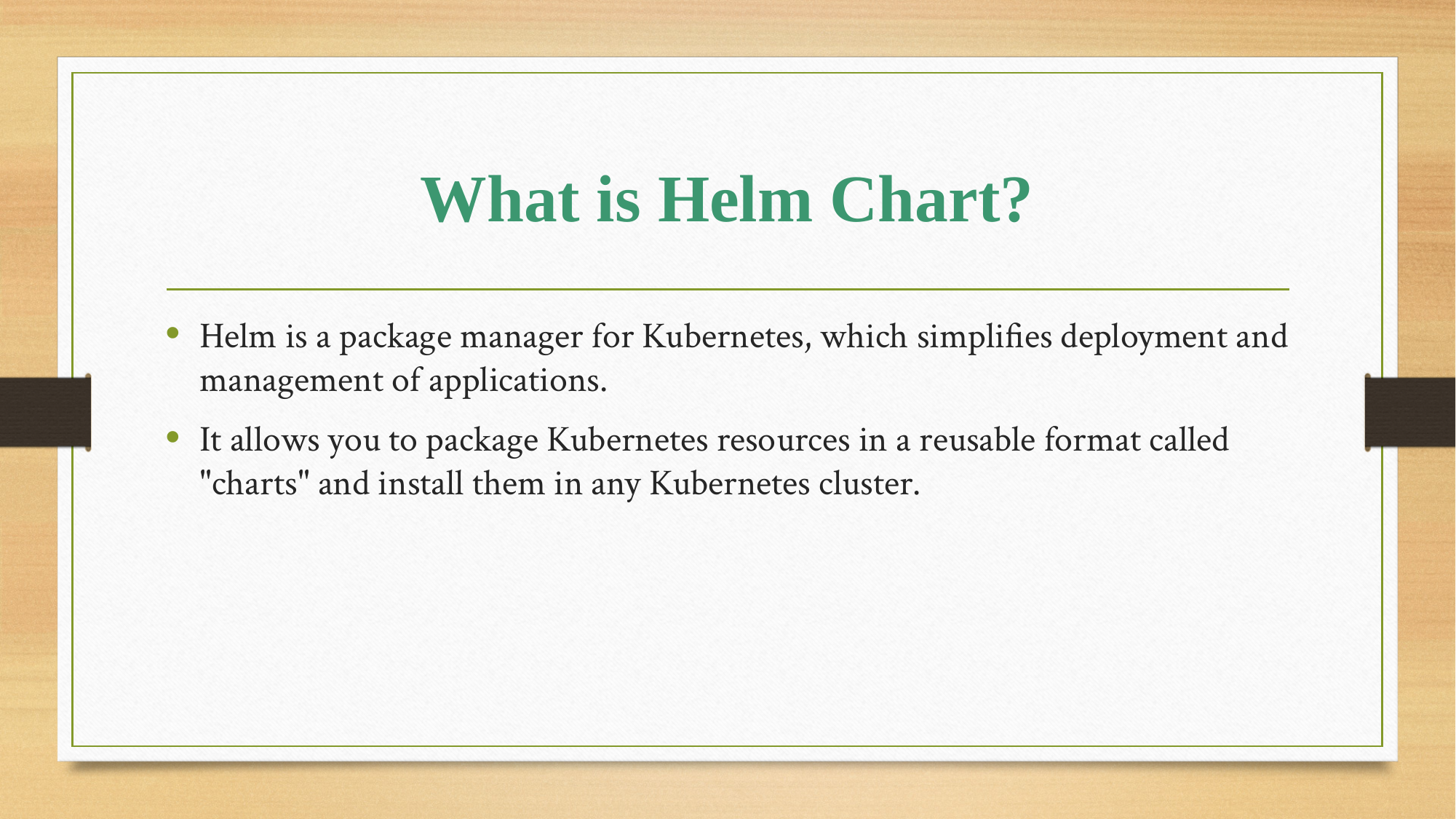

# What is Helm Chart?
Helm is a package manager for Kubernetes, which simplifies deployment and management of applications.
It allows you to package Kubernetes resources in a reusable format called "charts" and install them in any Kubernetes cluster.